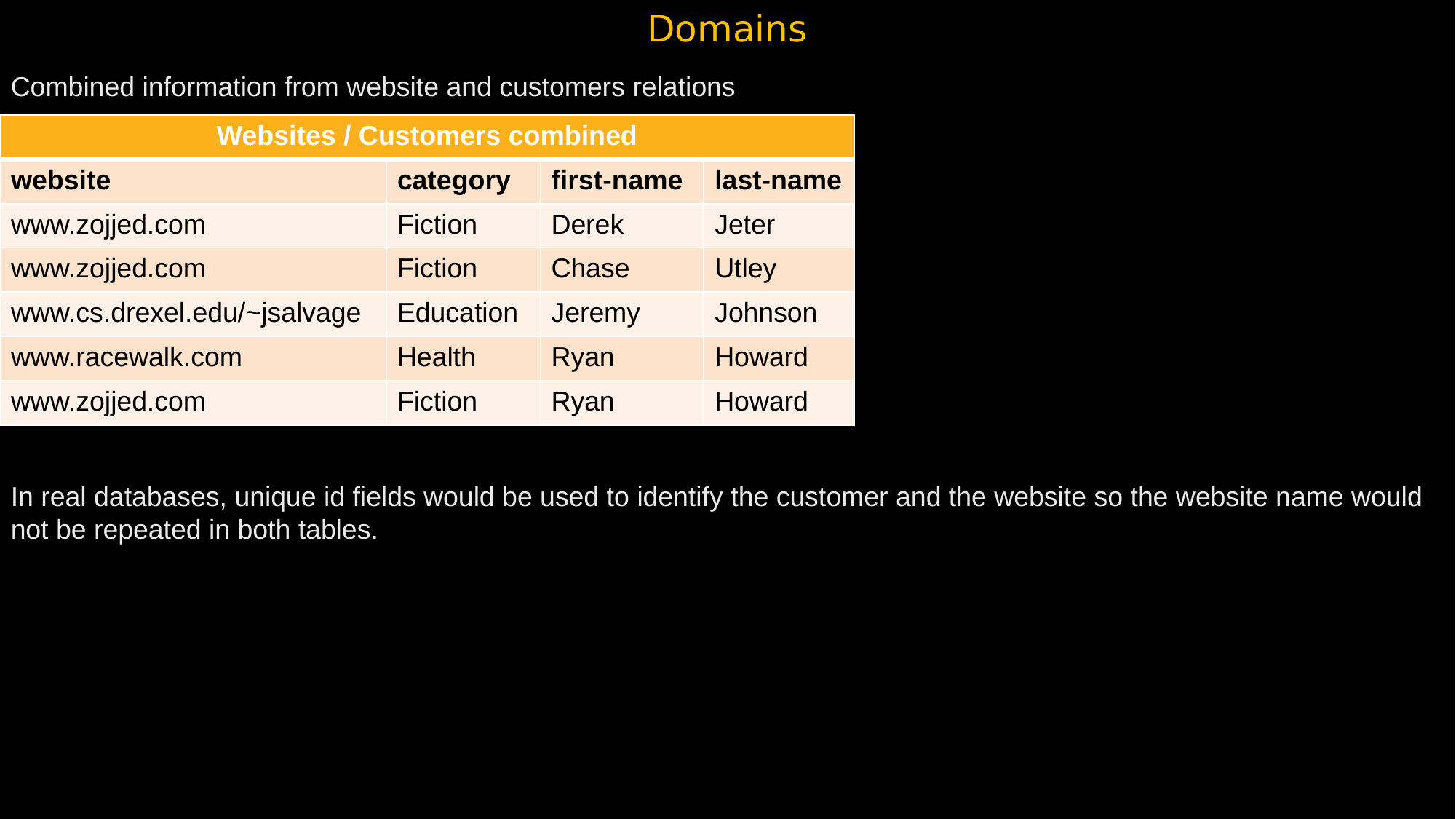

Domains
Combined information from website and customers relations

| Websites / Customers combined |  |  |  |
| --- | --- | --- | --- |
| website | category | first-name | last-name |
| www.zojjed.com | Fiction | Derek | Jeter |
| www.zojjed.com | Fiction | Chase | Utley |
| www.cs.drexel.edu/~jsalvage | Education | Jeremy | Johnson |
| www.racewalk.com | Health | Ryan | Howard |
| www.zojjed.com | Fiction | Ryan | Howard |

In real databases, unique id fields would be used to identify the customer and the website so the website name would not be repeated in both tables.